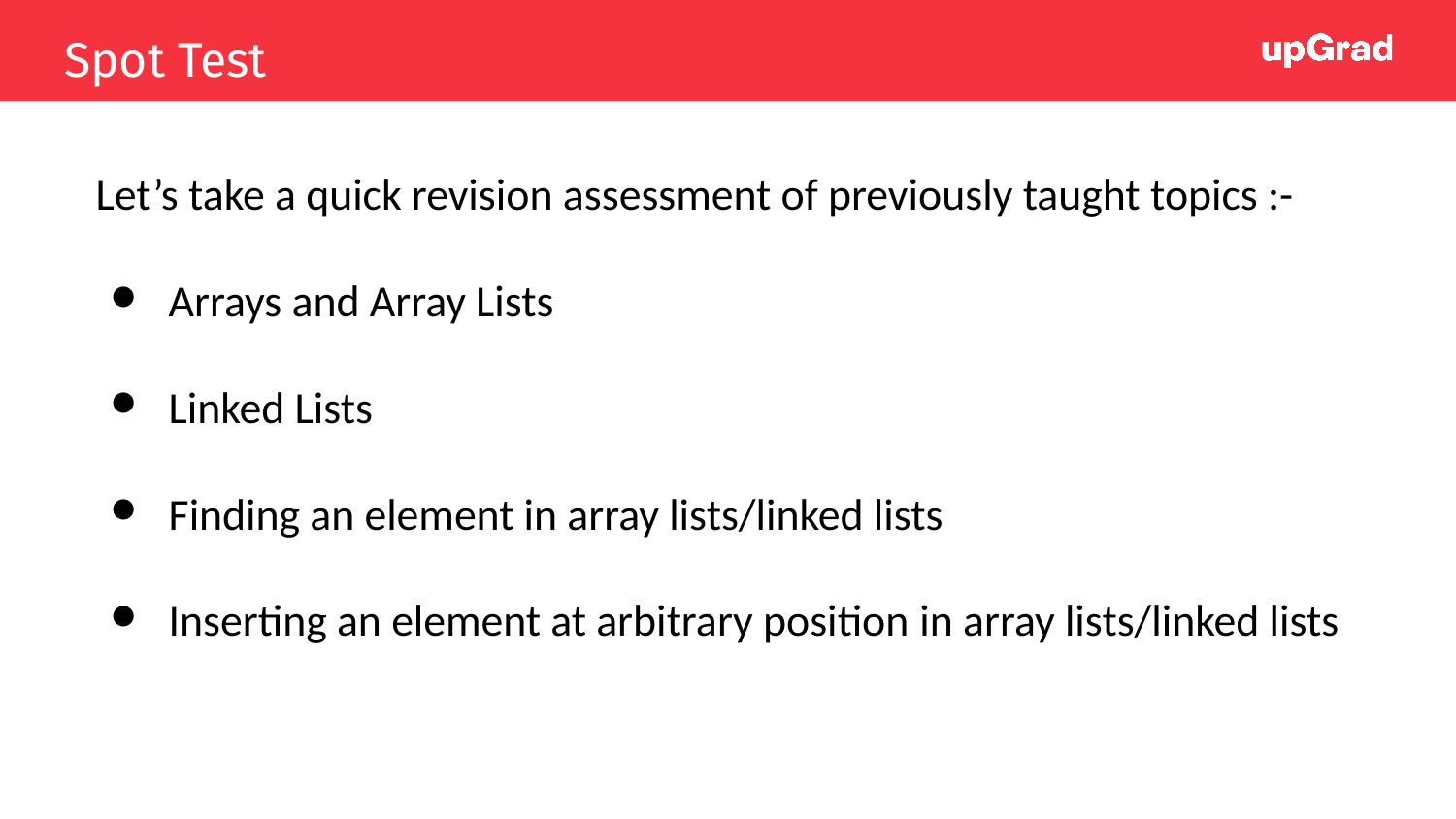

# Spot Test

Let’s take a quick revision assessment of previously taught topics :-

Arrays and Array Lists

Linked Lists

Finding an element in array lists/linked lists

Inserting an element at arbitrary position in array lists/linked lists